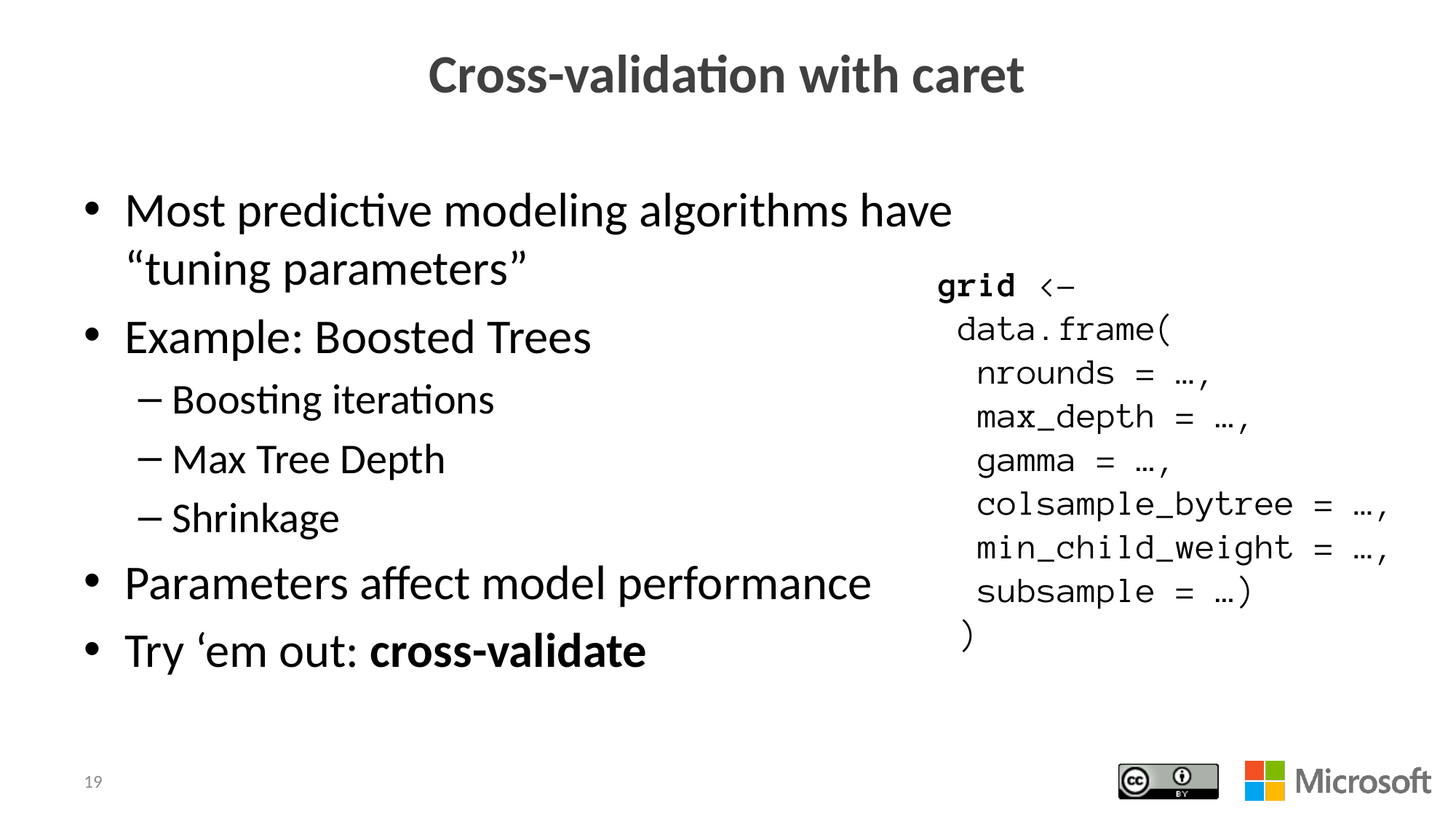

# Cross-validation with caret
Most predictive modeling algorithms have “tuning parameters”
Example: Boosted Trees
Boosting iterations
Max Tree Depth
Shrinkage
Parameters affect model performance
Try ‘em out: cross-validate

grid <-
 data.frame(
  nrounds = …,
  max_depth = …,
  gamma = …,
  colsample_bytree = …,
  min_child_weight = …,
  subsample = …)
 )
19